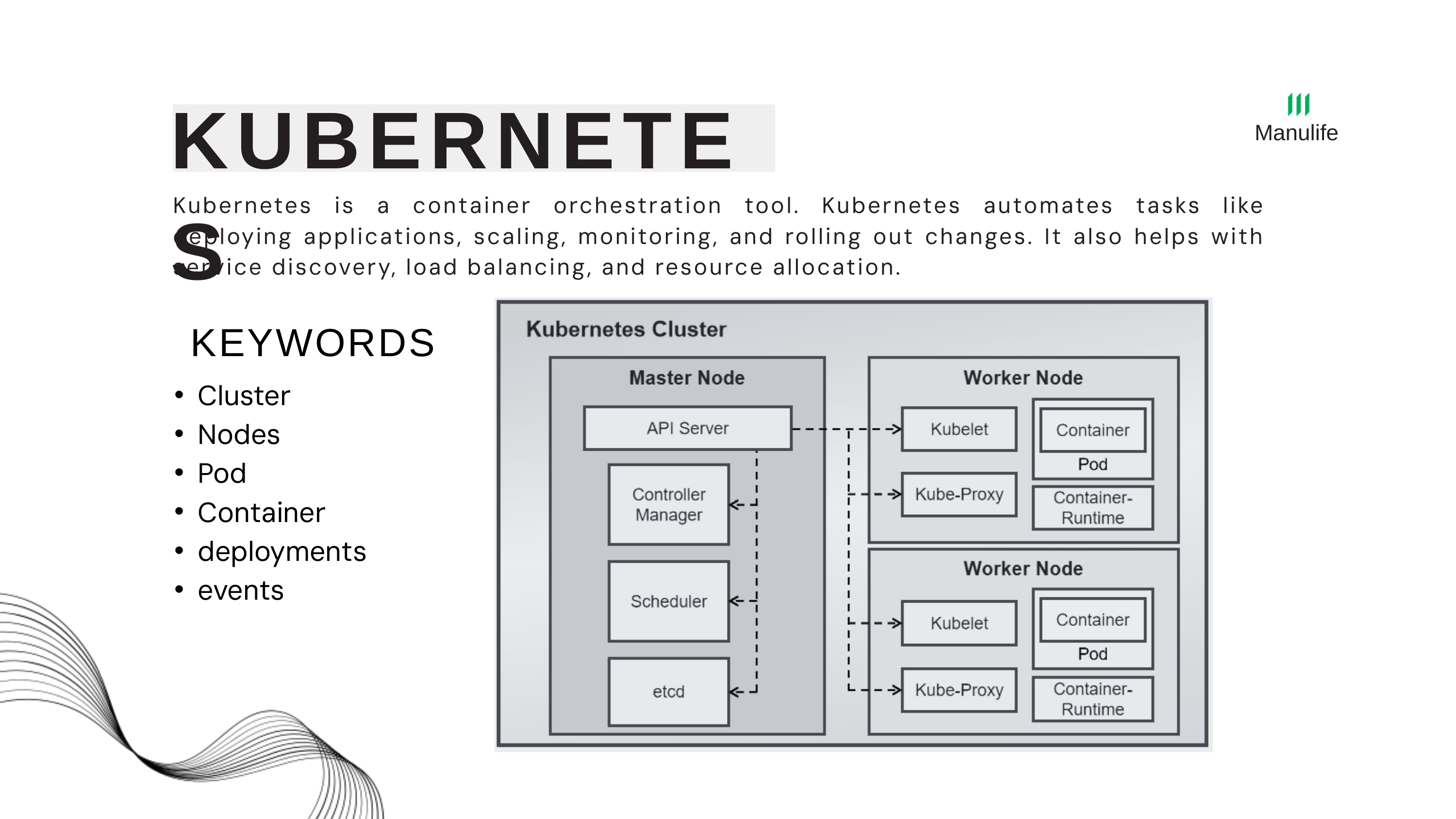

KUBERNETES

Manulife

Kubernetes is a container orchestration tool. Kubernetes automates tasks like deploying applications, scaling, monitoring, and rolling out changes. It also helps with service discovery, load balancing, and resource allocation.

KEYWORDS
Cluster
Nodes
Pod
Container
deployments
events